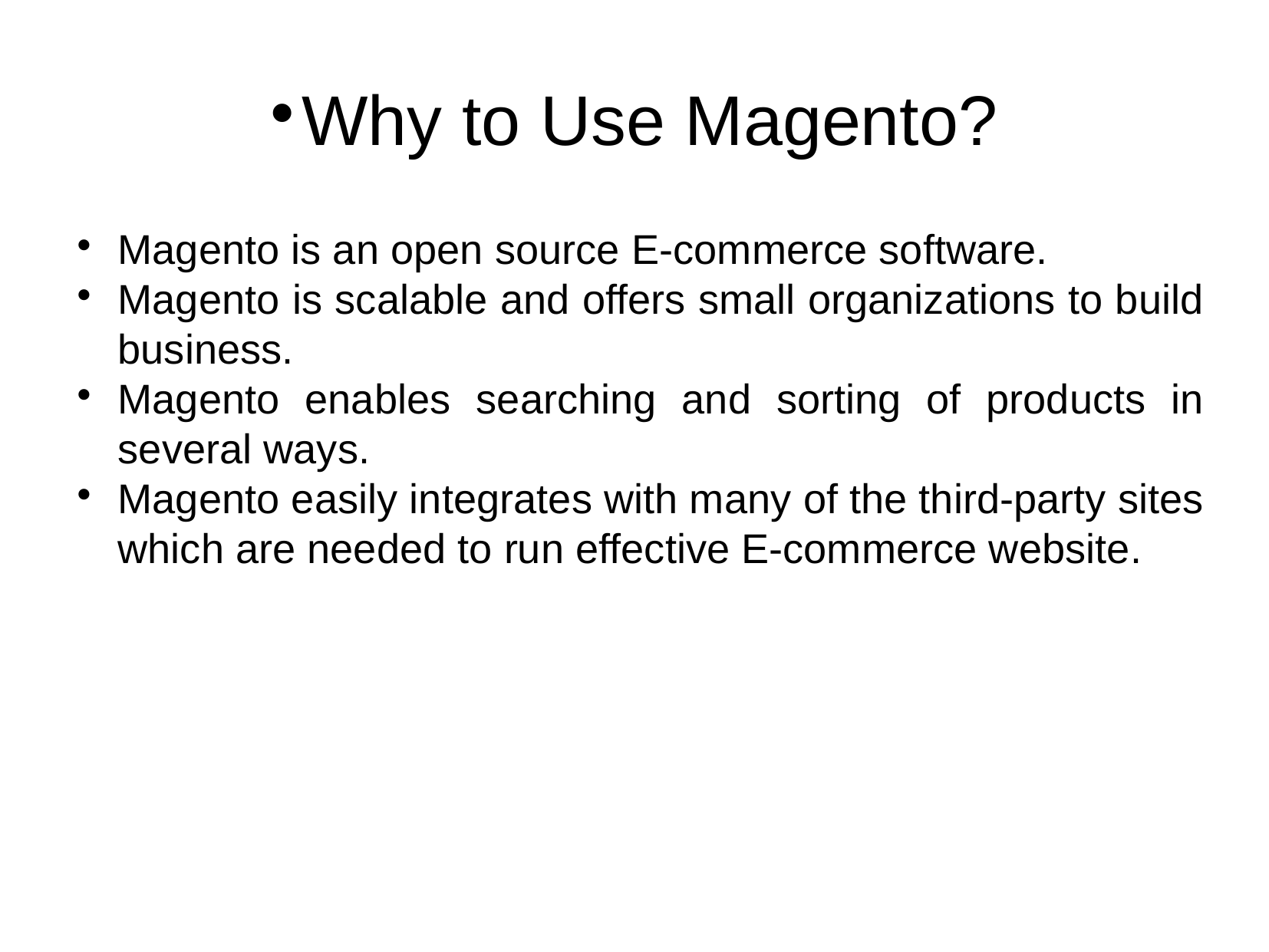

Why to Use Magento?
Magento is an open source E-commerce software.
Magento is scalable and offers small organizations to build business.
Magento enables searching and sorting of products in several ways.
Magento easily integrates with many of the third-party sites which are needed to run effective E-commerce website.